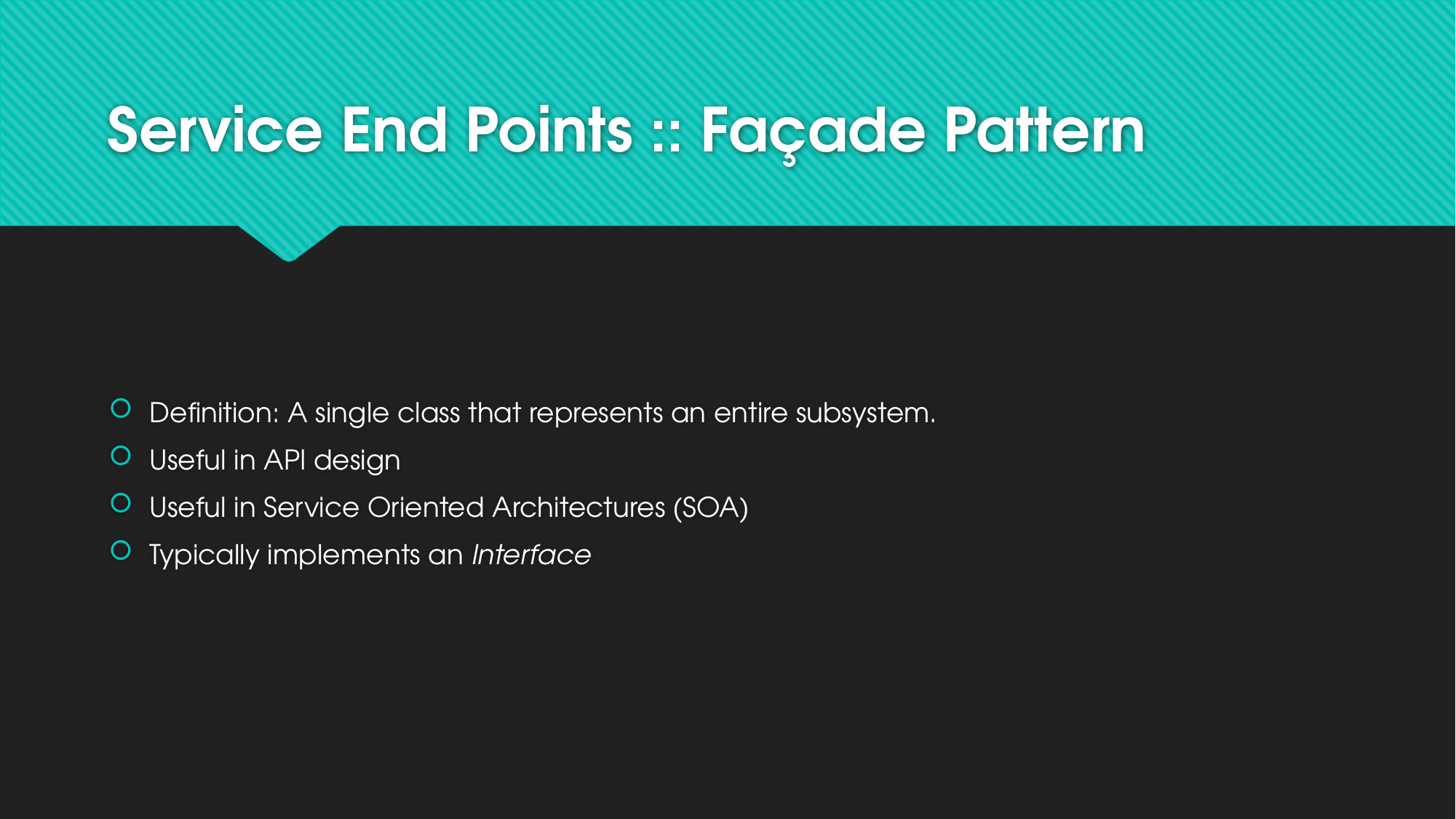

# Service End Points :: Façade Pattern
Definition: A single class that represents an entire subsystem.
Useful in API design
Useful in Service Oriented Architectures (SOA)
Typically implements an Interface